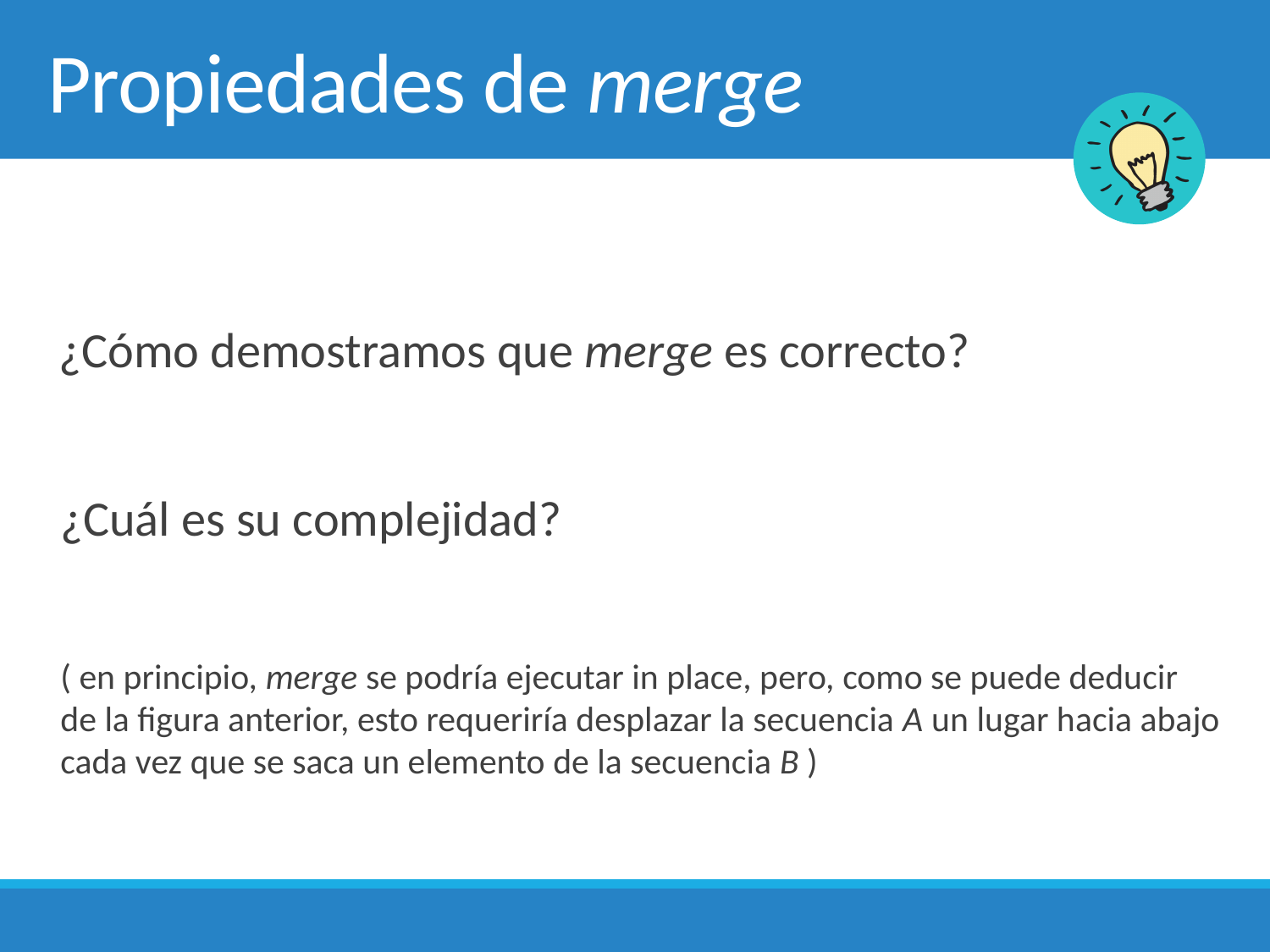

# Propiedades de merge
 ¿Cómo demostramos que merge es correcto?

¿Cuál es su complejidad?

( en principio, merge se podría ejecutar in place, pero, como se puede deducir de la figura anterior, esto requeriría desplazar la secuencia A un lugar hacia abajo cada vez que se saca un elemento de la secuencia B )